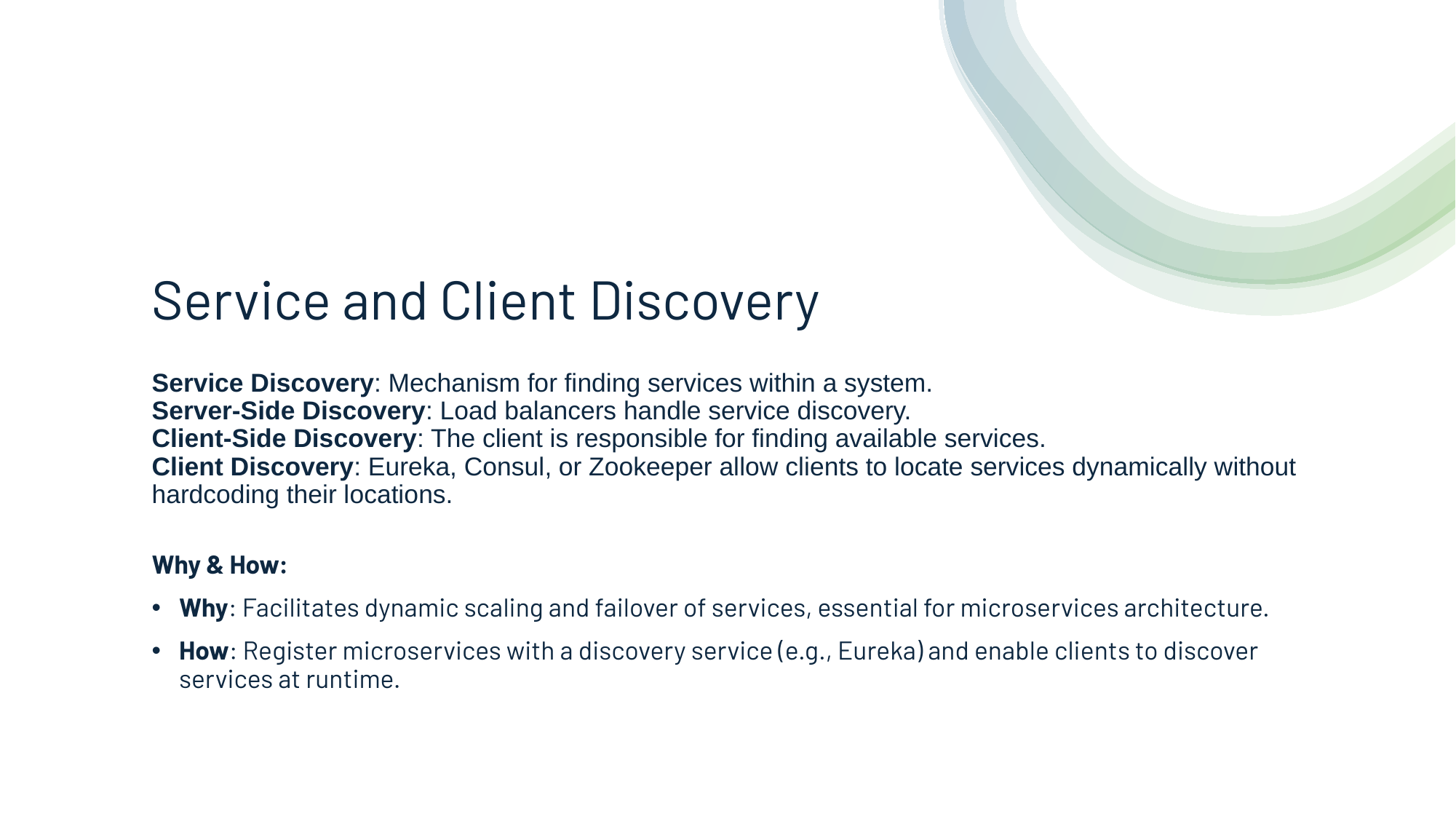

# Service and Client Discovery
Service Discovery: Mechanism for finding services within a system.
Server-Side Discovery: Load balancers handle service discovery.
Client-Side Discovery: The client is responsible for finding available services.
Client Discovery: Eureka, Consul, or Zookeeper allow clients to locate services dynamically without hardcoding their locations.

Why & How:
Why: Facilitates dynamic scaling and failover of services, essential for microservices architecture.
How: Register microservices with a discovery service (e.g., Eureka) and enable clients to discover services at runtime.